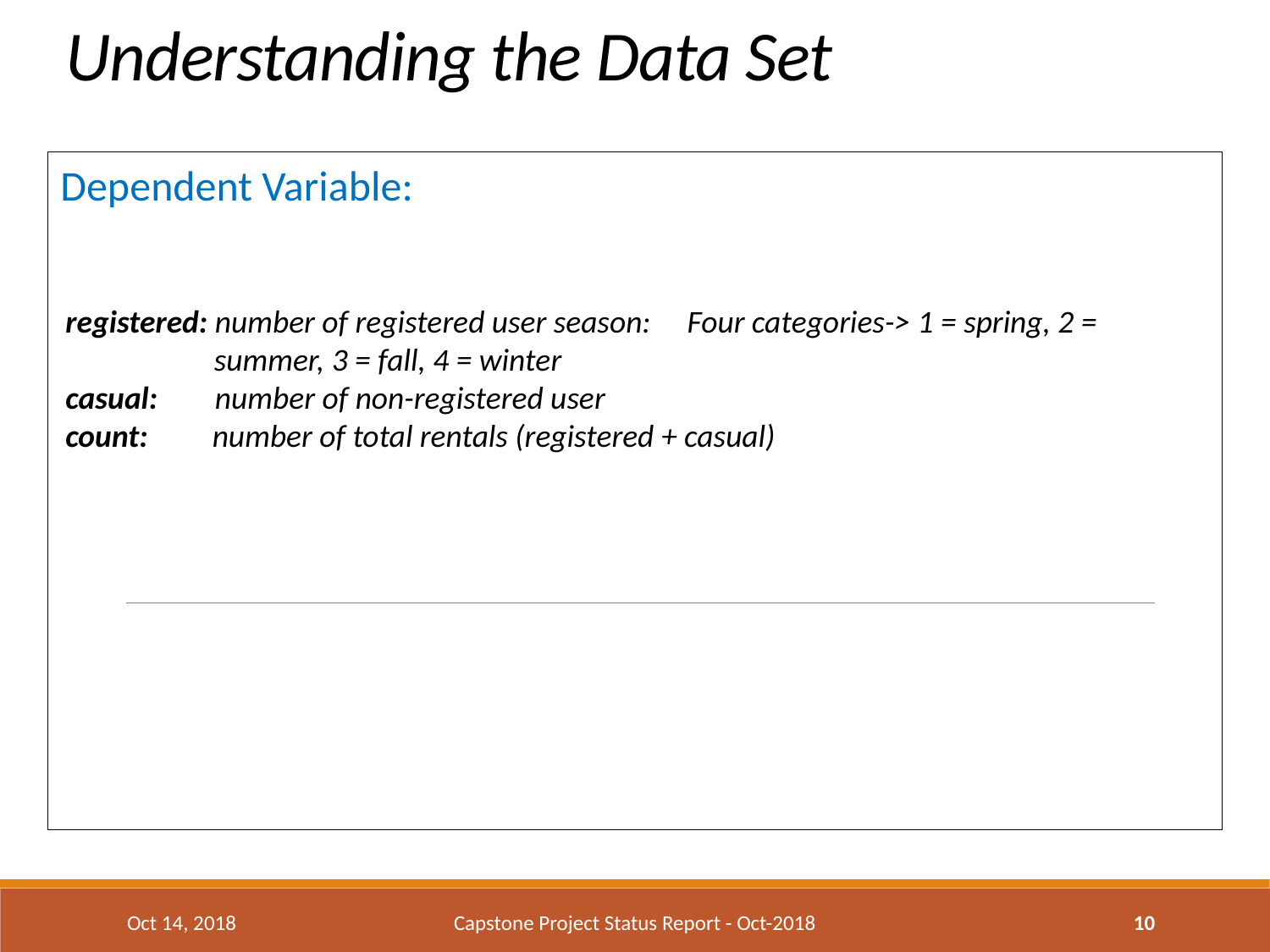

# Understanding the Data Set
Dependent Variable:

registered: number of registered user season:     Four categories-> 1 = spring, 2 = 	   summer, 3 = fall, 4 = winter
casual:        number of non-registered user
count:         number of total rentals (registered + casual)
Oct 14, 2018
Capstone Project Status Report - Oct-2018
10